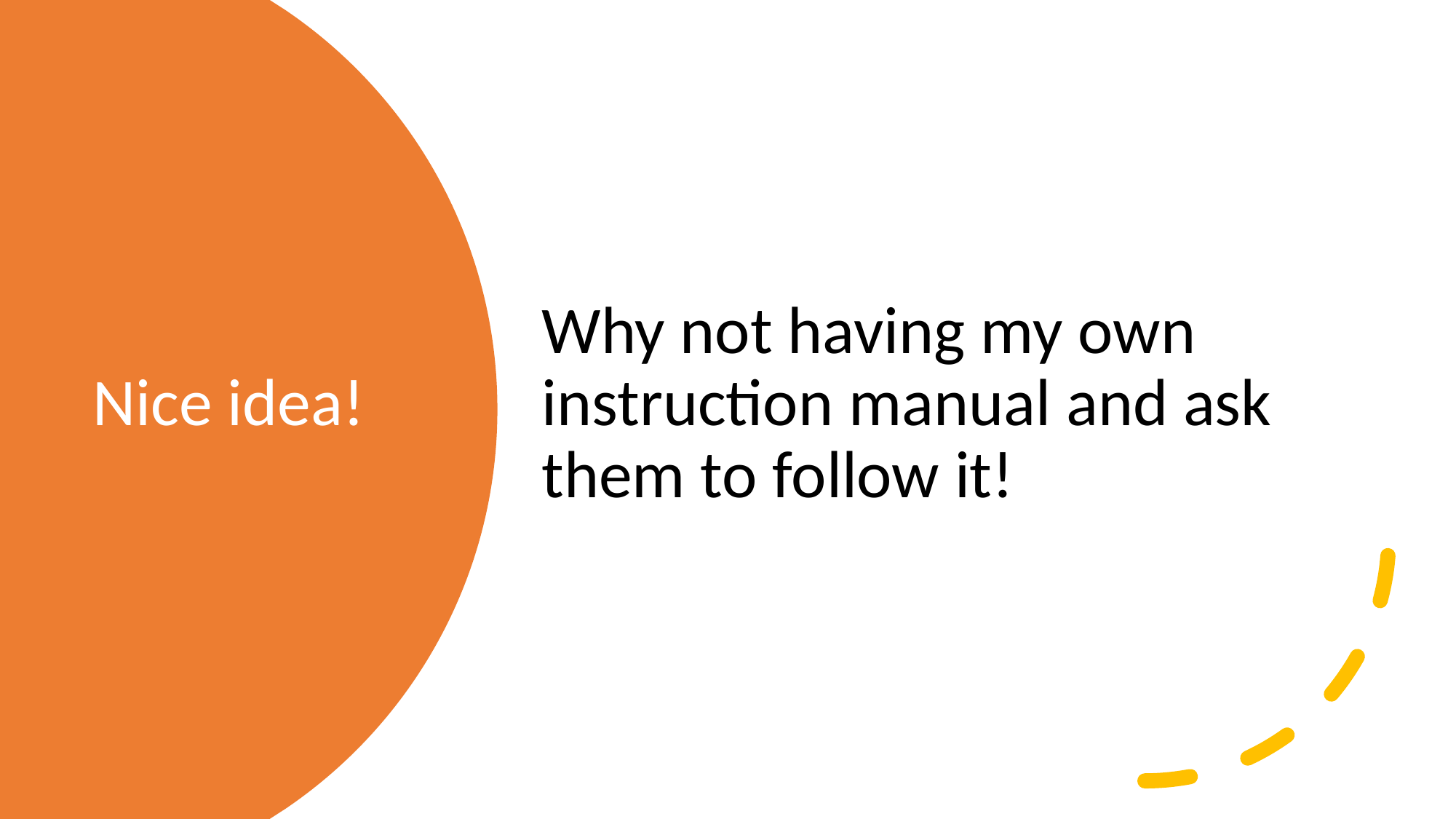

Why not having my own instruction manual and ask them to follow it!
# Nice idea!